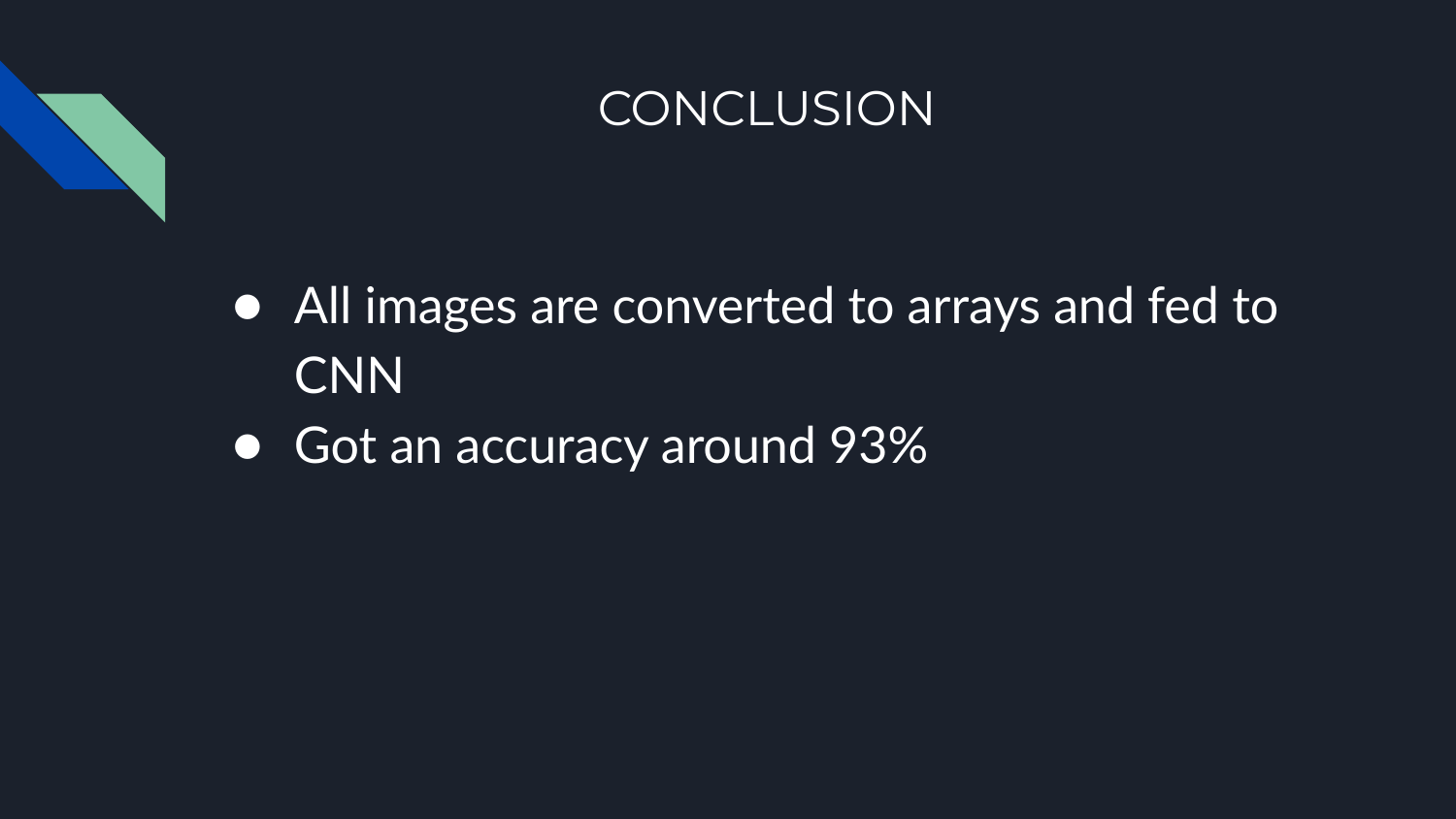

# CONCLUSION
All images are converted to arrays and fed to CNN
Got an accuracy around 93%